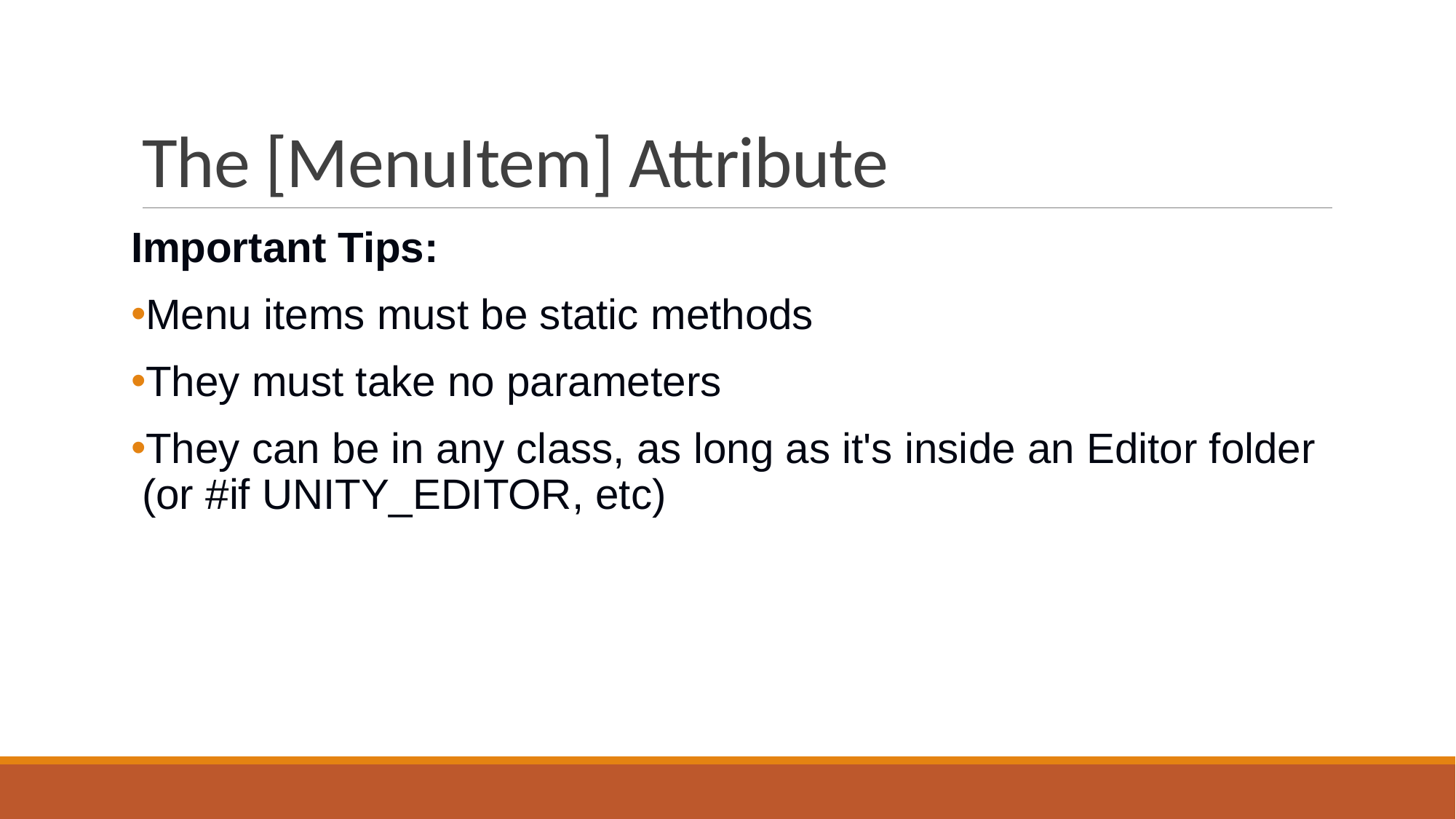

# The [MenuItem] Attribute
Important Tips:
Menu items must be static methods
They must take no parameters
They can be in any class, as long as it's inside an Editor folder (or #if UNITY_EDITOR, etc)